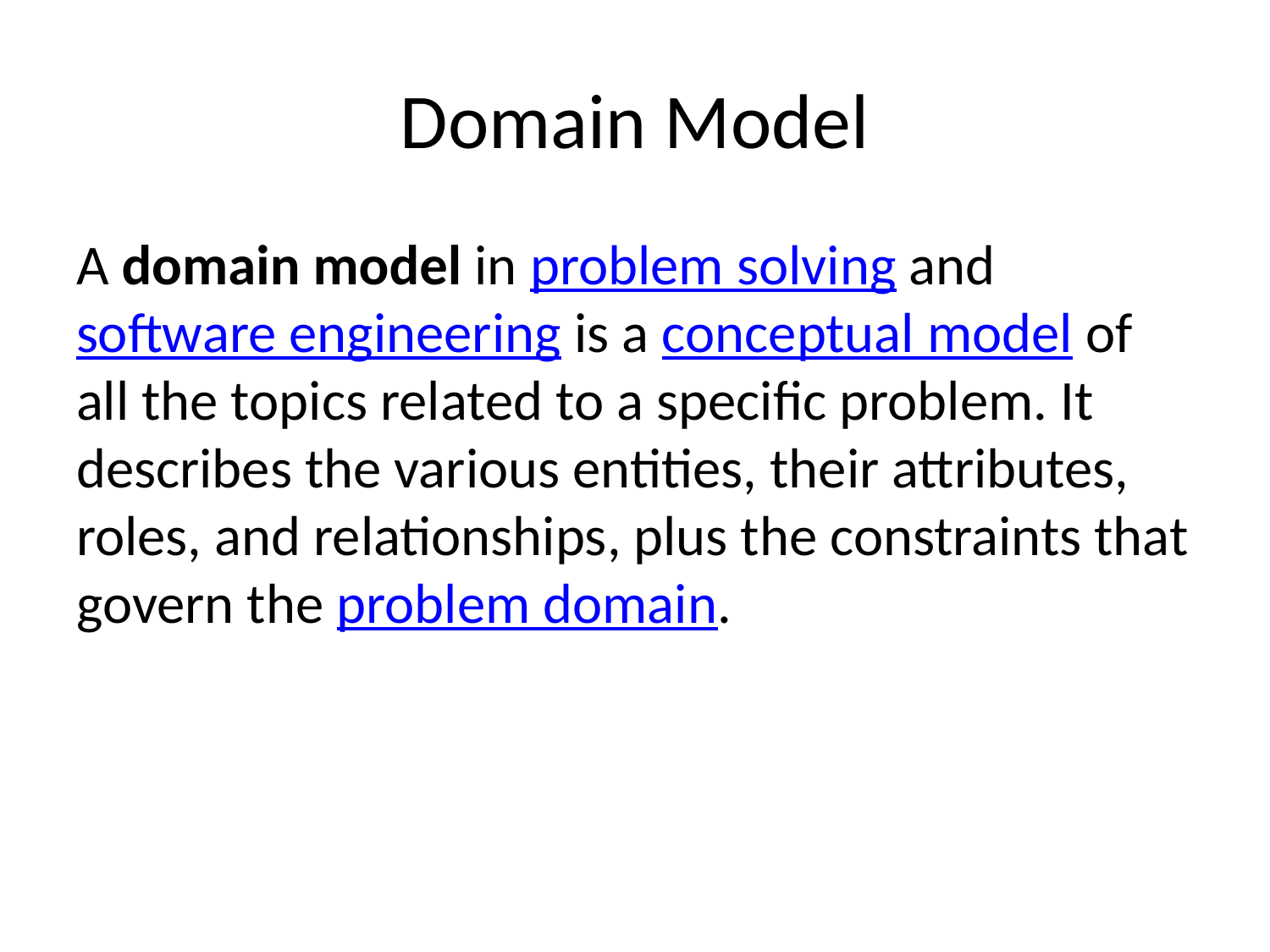

# Domain Model
A domain model in problem solving and software engineering is a conceptual model of all the topics related to a specific problem. It describes the various entities, their attributes, roles, and relationships, plus the constraints that govern the problem domain.